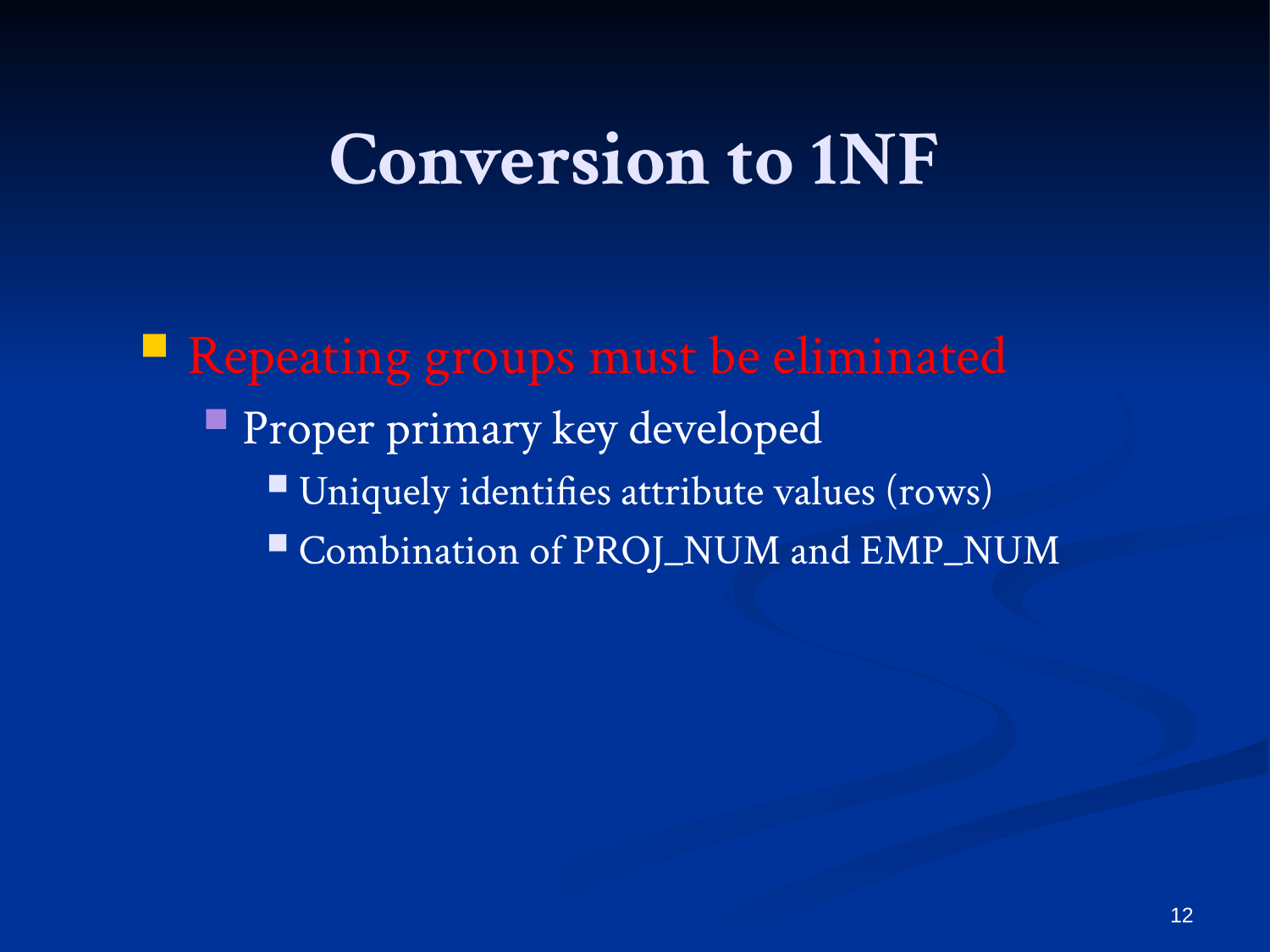

# Conversion to 1NF
Repeating groups must be eliminated
Proper primary key developed
Uniquely identifies attribute values (rows)
Combination of PROJ_NUM and EMP_NUM
12